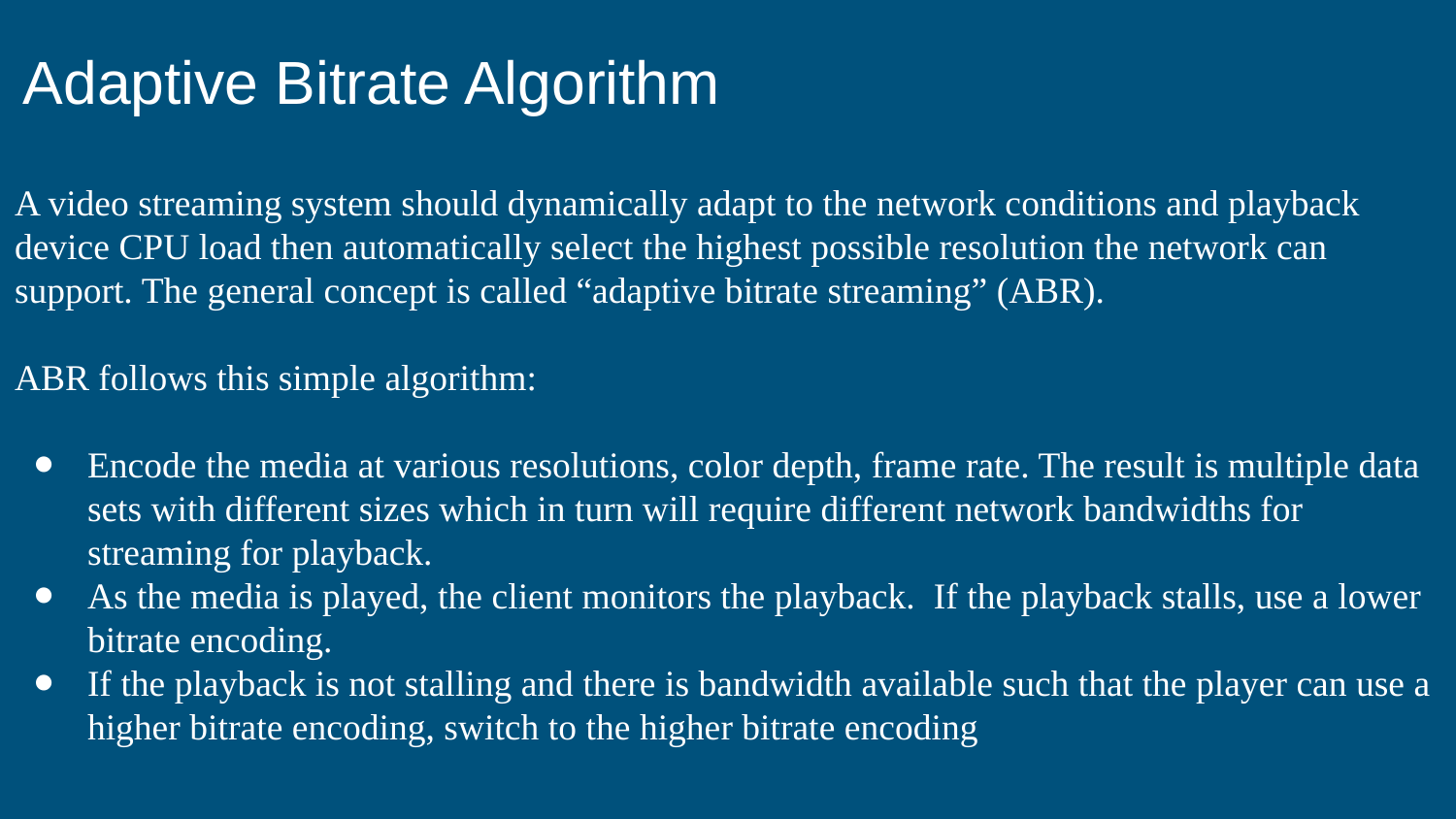

Adaptive Bitrate Algorithm
A video streaming system should dynamically adapt to the network conditions and playback device CPU load then automatically select the highest possible resolution the network can support. The general concept is called “adaptive bitrate streaming” (ABR).

ABR follows this simple algorithm:

Encode the media at various resolutions, color depth, frame rate. The result is multiple data sets with different sizes which in turn will require different network bandwidths for streaming for playback.
As the media is played, the client monitors the playback.  If the playback stalls, use a lower bitrate encoding.
If the playback is not stalling and there is bandwidth available such that the player can use a higher bitrate encoding, switch to the higher bitrate encoding